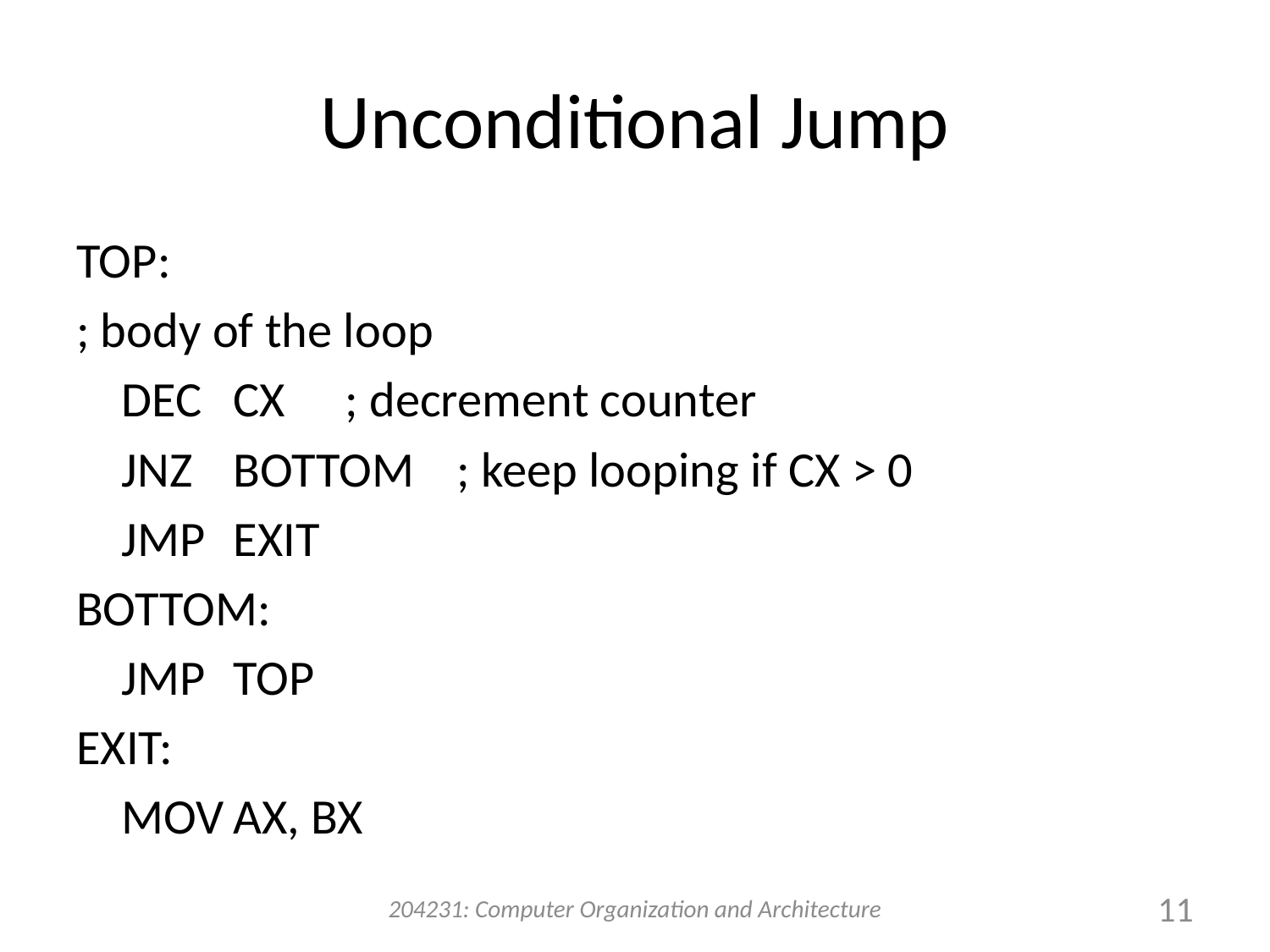

# Unconditional Jump
TOP:
; body of the loop
		DEC	CX		; decrement counter
		JNZ	BOTTOM	; keep looping if CX > 0
		JMP	EXIT
BOTTOM:
		JMP	TOP
EXIT:
		MOV	AX, BX
204231: Computer Organization and Architecture
11